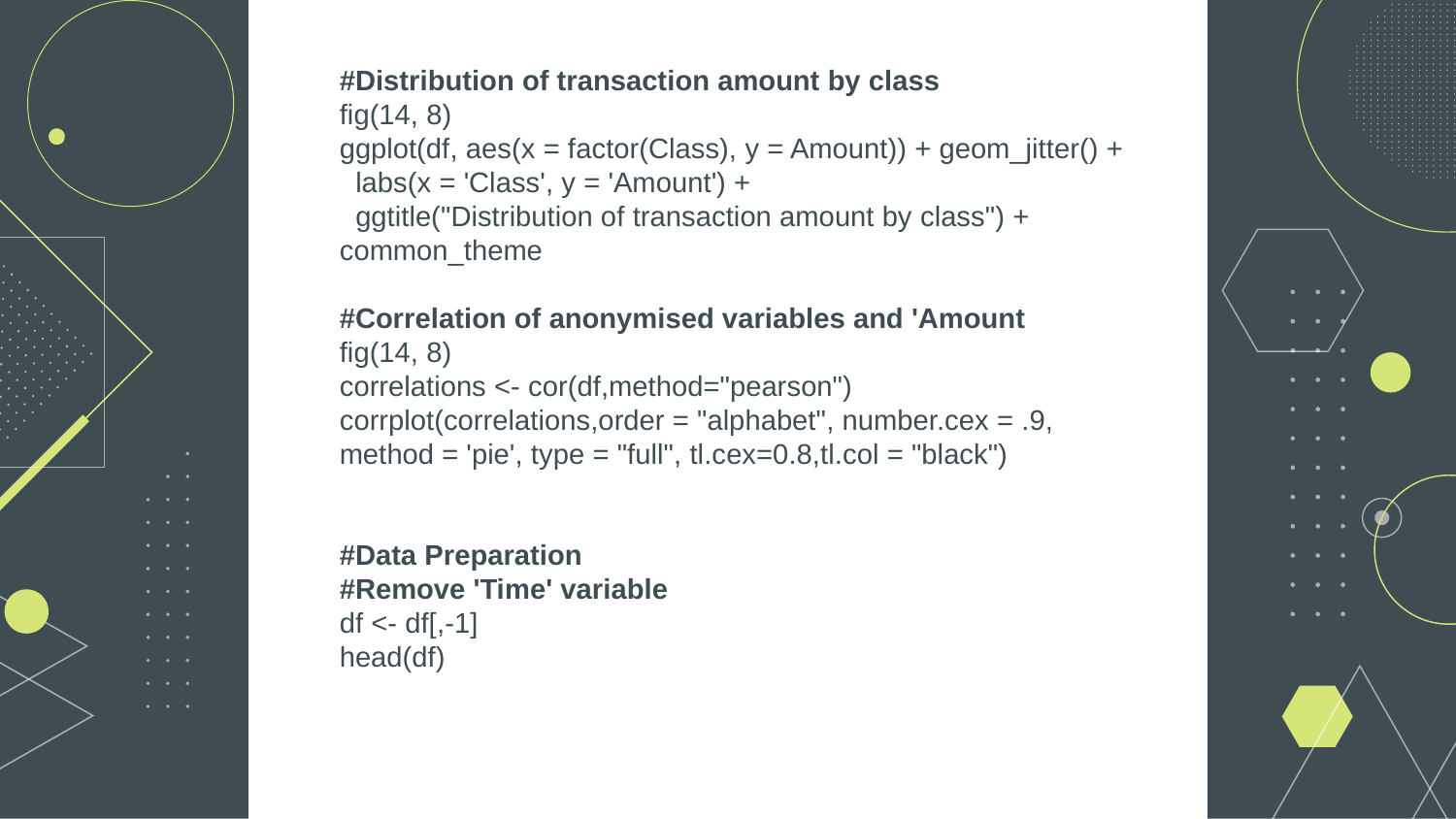

#Distribution of transaction amount by class
fig(14, 8)
ggplot(df, aes(x = factor(Class), y = Amount)) + geom_jitter() +
  labs(x = 'Class', y = 'Amount') +
  ggtitle("Distribution of transaction amount by class") + common_theme

#Correlation of anonymised variables and 'Amount
fig(14, 8)
correlations <- cor(df,method="pearson")
corrplot(correlations,order = "alphabet", number.cex = .9, method = 'pie', type = "full", tl.cex=0.8,tl.col = "black")

#Data Preparation
#Remove 'Time' variable
df <- df[,-1]
head(df)